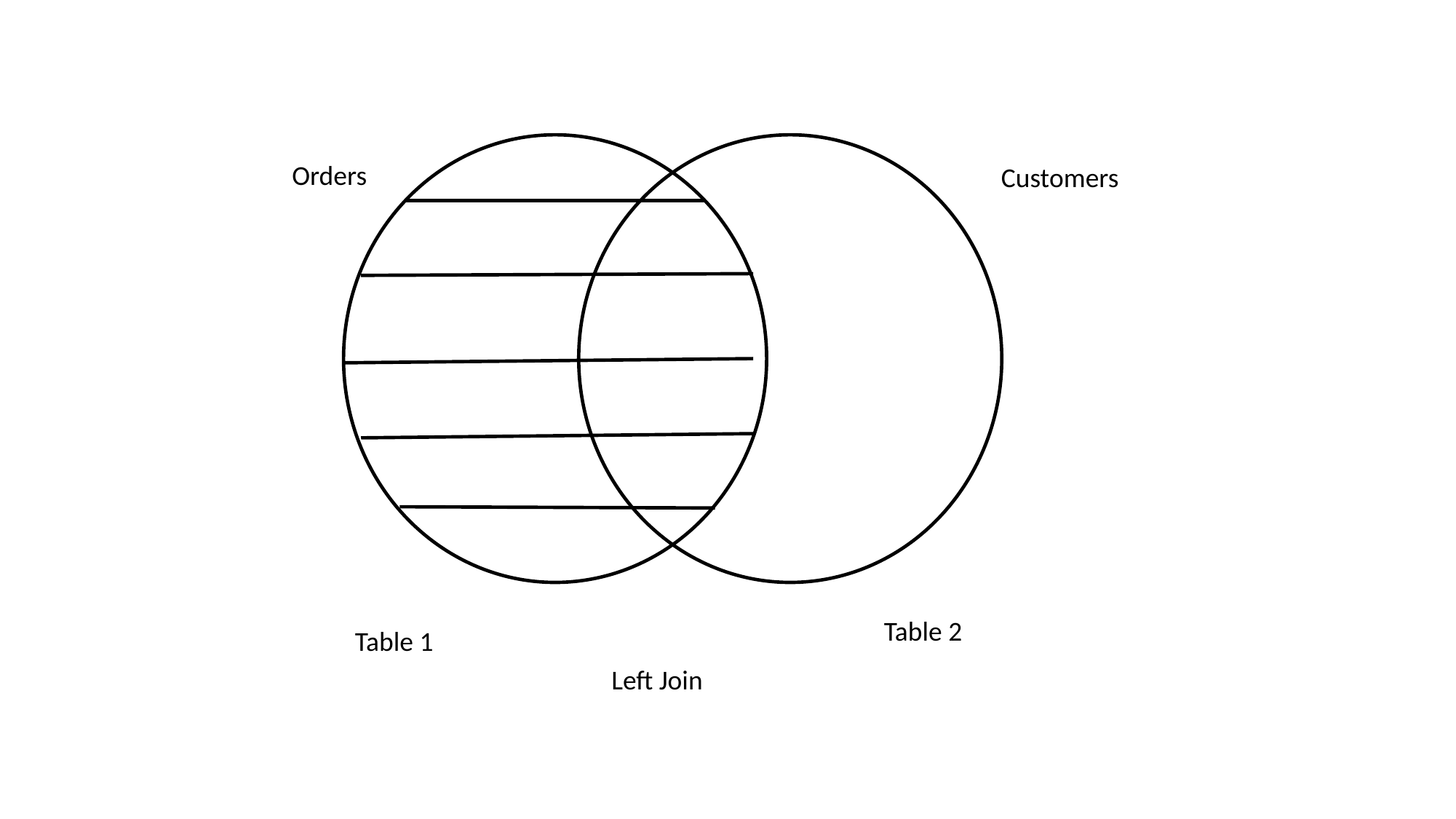

Orders
Customers
Table 2
Table 1
Left Join